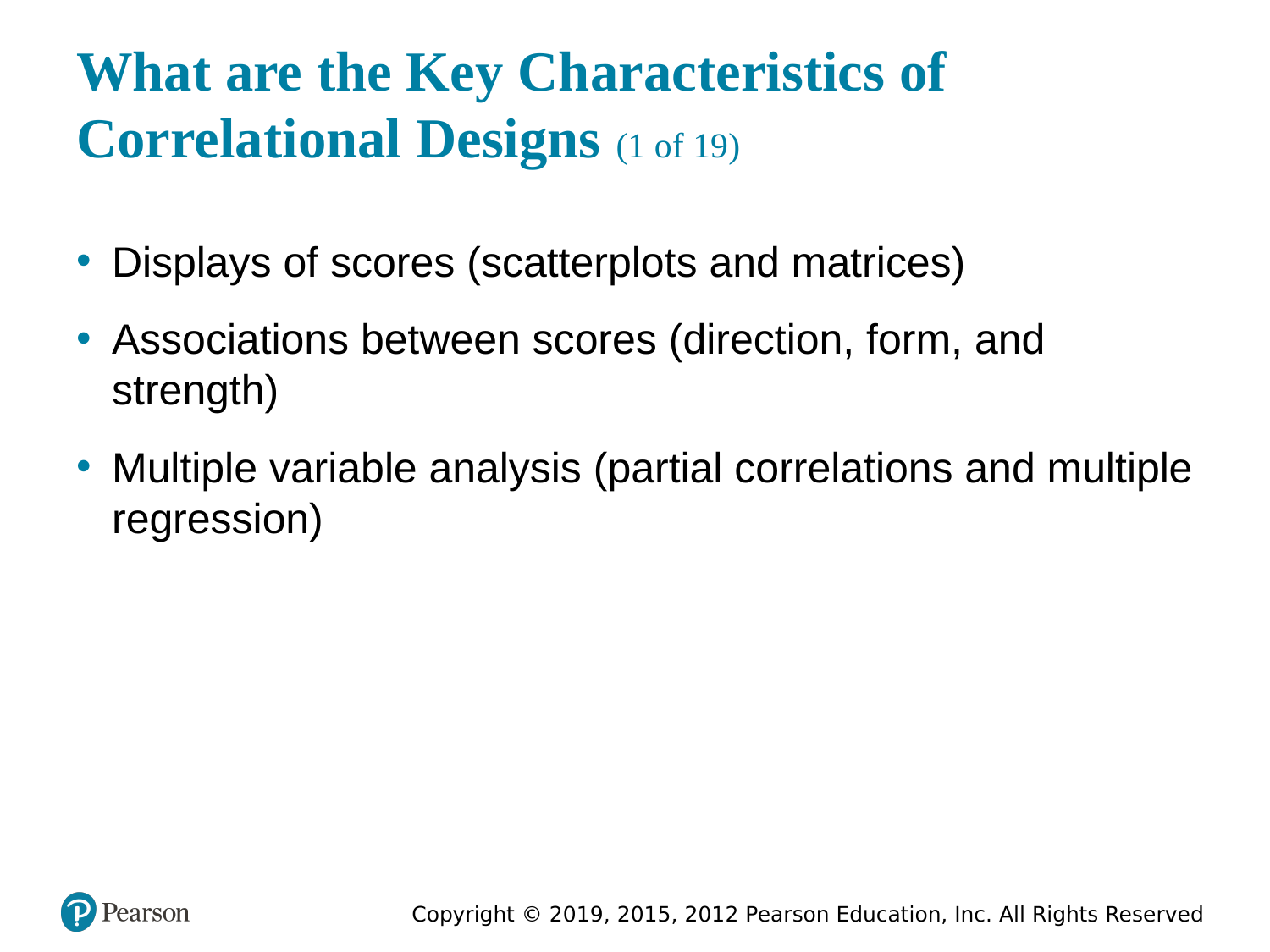

# What are the Key Characteristics of Correlational Designs (1 of 19)
Displays of scores (scatterplots and matrices)
Associations between scores (direction, form, and strength)
Multiple variable analysis (partial correlations and multiple regression)